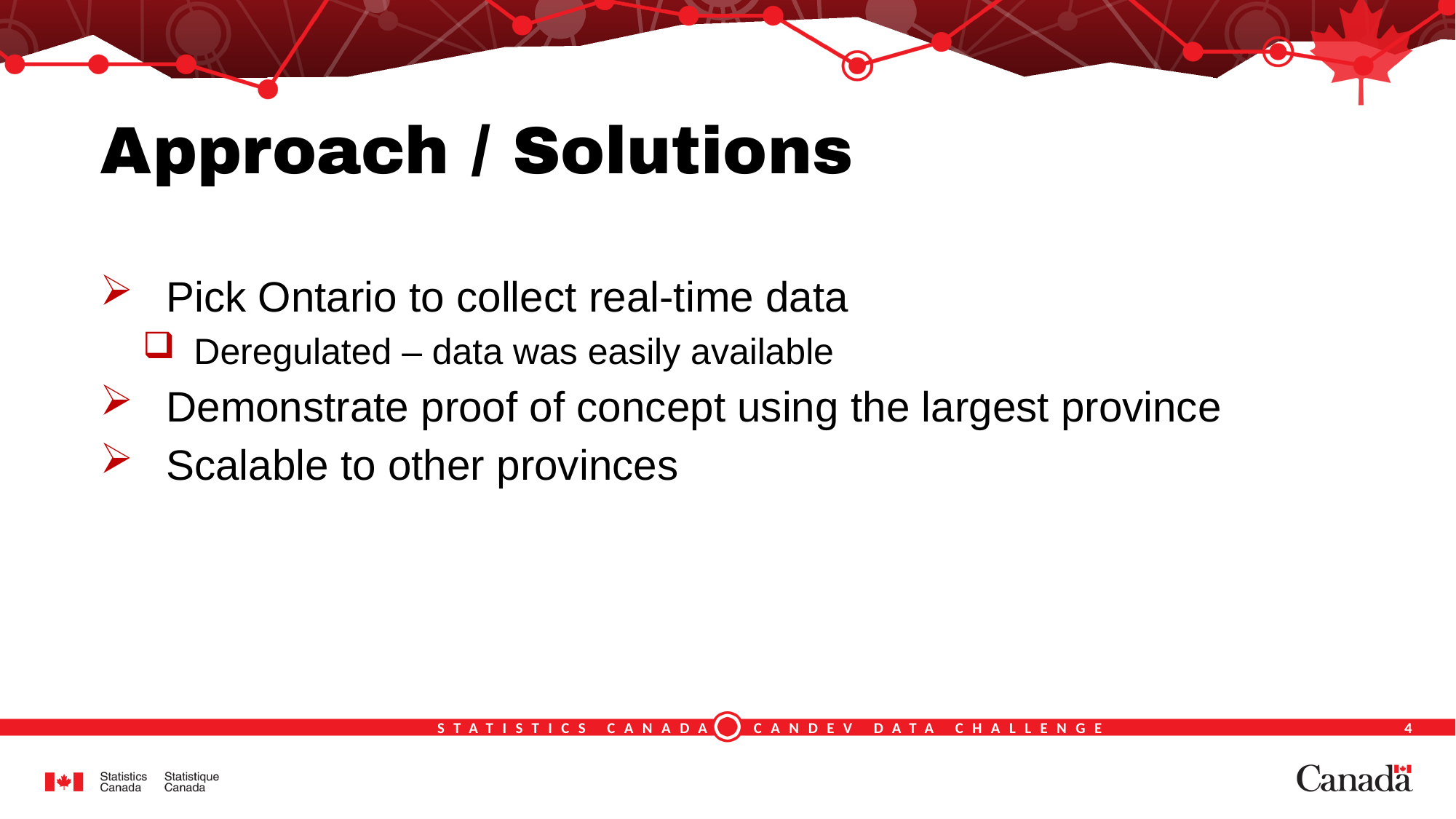

# Approach / Solutions
 Pick Ontario to collect real-time data
 Deregulated – data was easily available
 Demonstrate proof of concept using the largest province
 Scalable to other provinces
4
STATISTICS CANADA   CANDEV DATA CHALLENGE